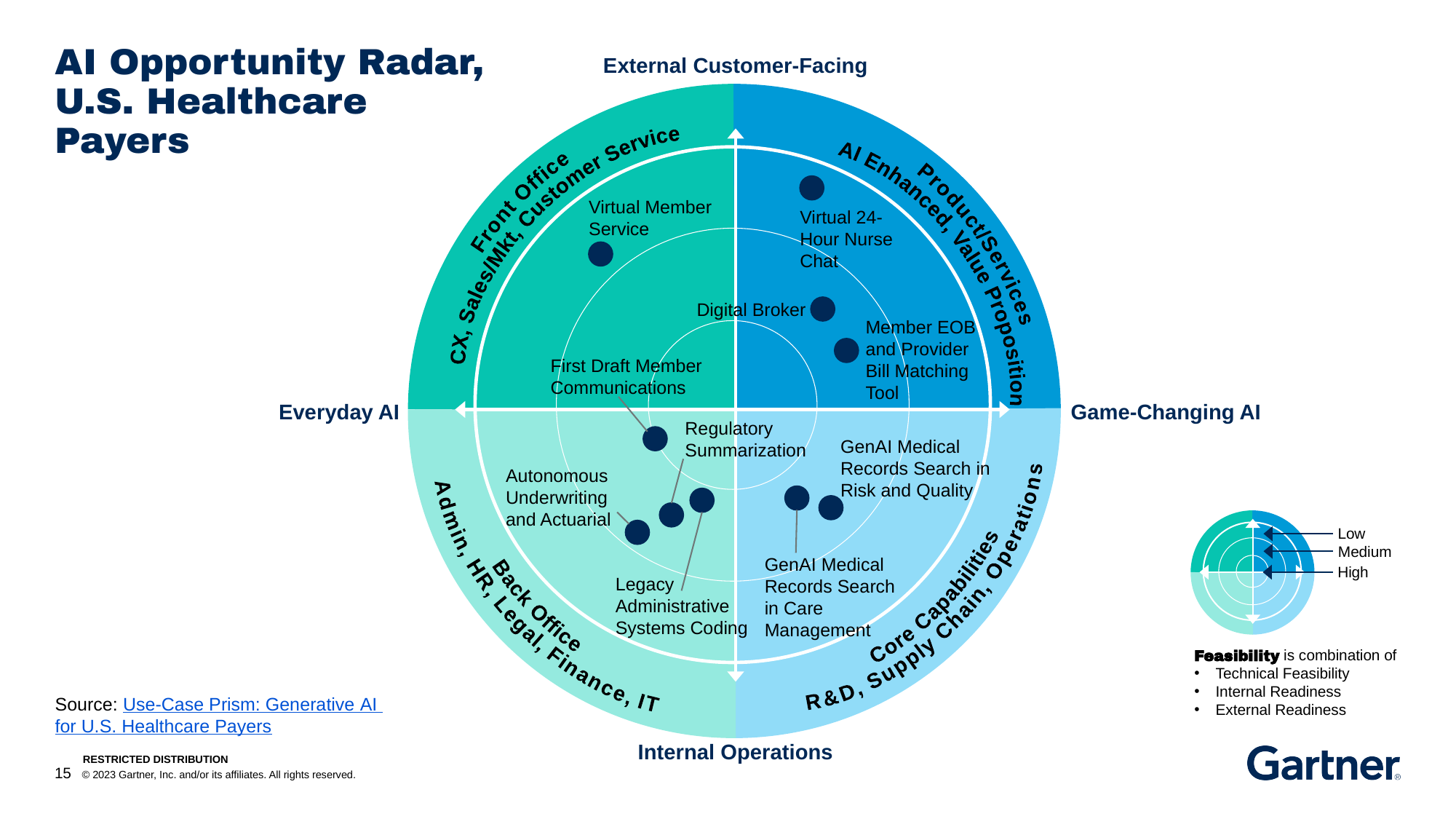

# AI Opportunity Radar, U.S. Healthcare Payers

Virtual Member Service
Virtual 24-Hour Nurse Chat

Digital Broker

Member EOB and Provider Bill Matching Tool

First Draft Member Communications
Regulatory Summarization

GenAI Medical Records Search in Risk and Quality
Autonomous Underwriting and Actuarial

GenAI Medical Records Search in Care Management
Legacy Administrative Systems Coding
Source: Use-Case Prism: Generative AI for U.S. Healthcare Payers